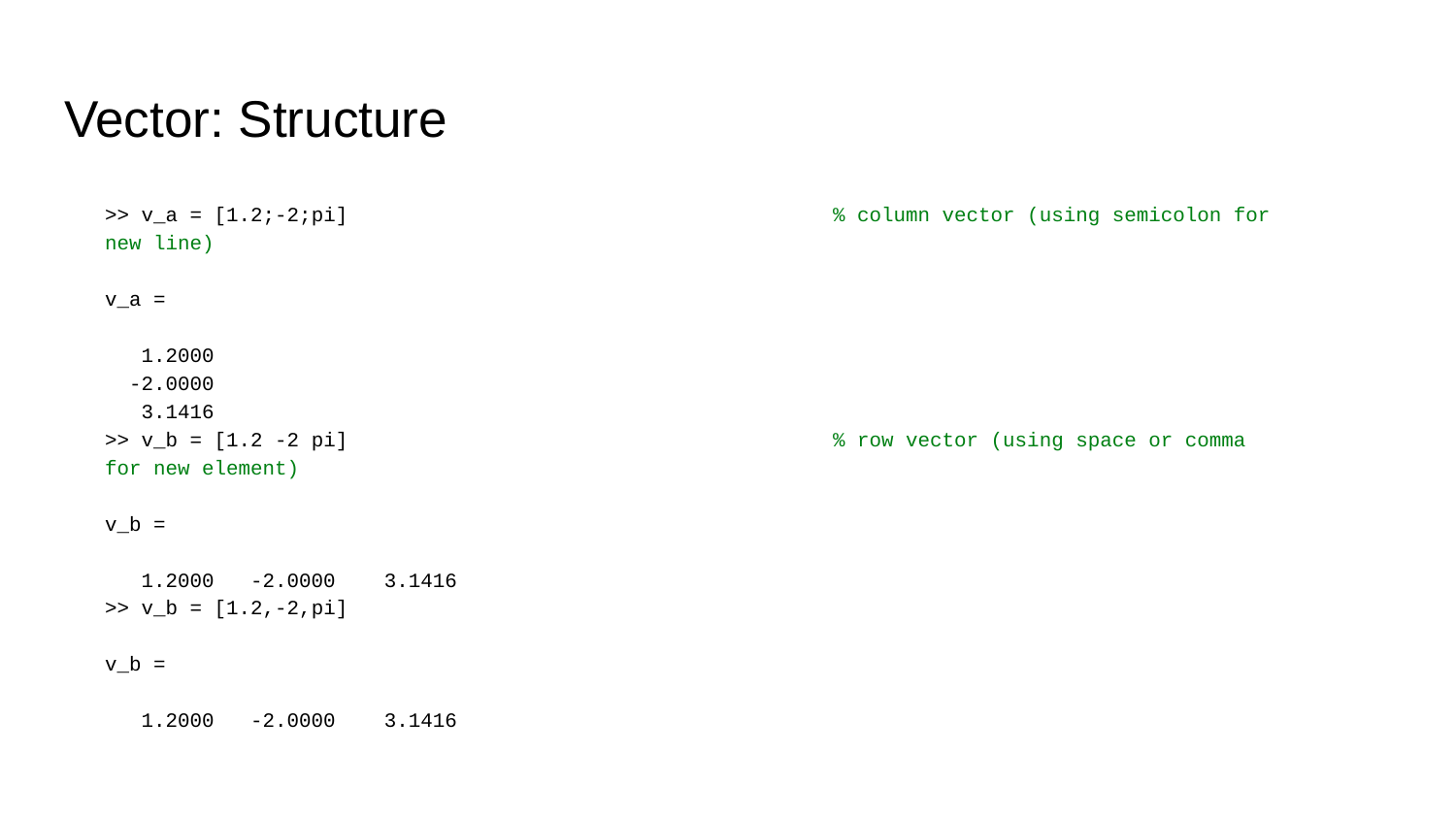

# Vector: Structure
>> v_a = [1.2;-2;pi]				% column vector (using semicolon for new line)

v_a =

   1.2000
  -2.0000
   3.1416
>> v_b = [1.2 -2 pi]				% row vector (using space or comma for new element)

v_b =

   1.2000   -2.0000    3.1416
>> v_b = [1.2,-2,pi]

v_b =

   1.2000   -2.0000    3.1416